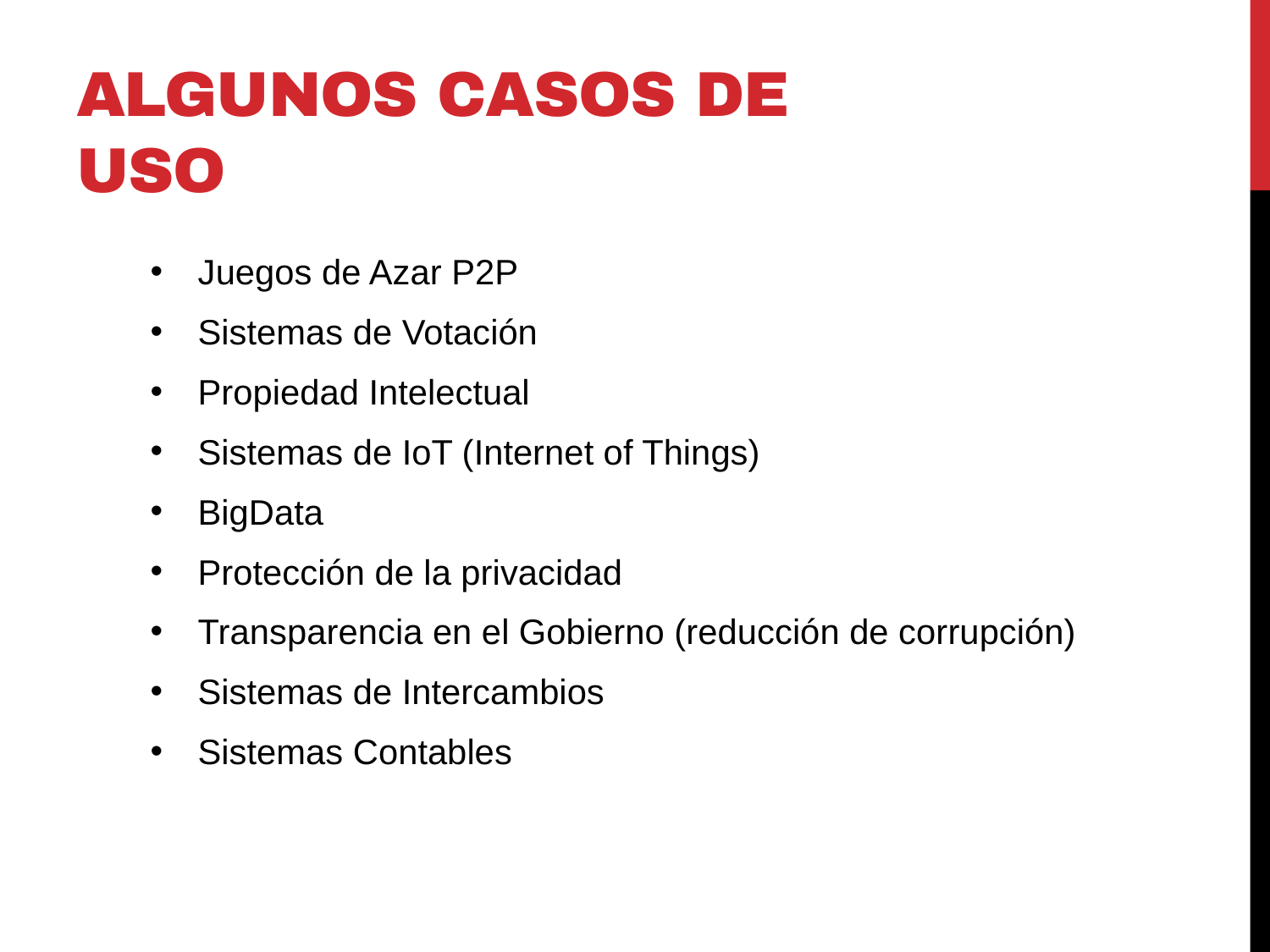

# Algunos casos de uso
Juegos de Azar P2P
Sistemas de Votación
Propiedad Intelectual
Sistemas de IoT (Internet of Things)
BigData
Protección de la privacidad
Transparencia en el Gobierno (reducción de corrupción)
Sistemas de Intercambios
Sistemas Contables